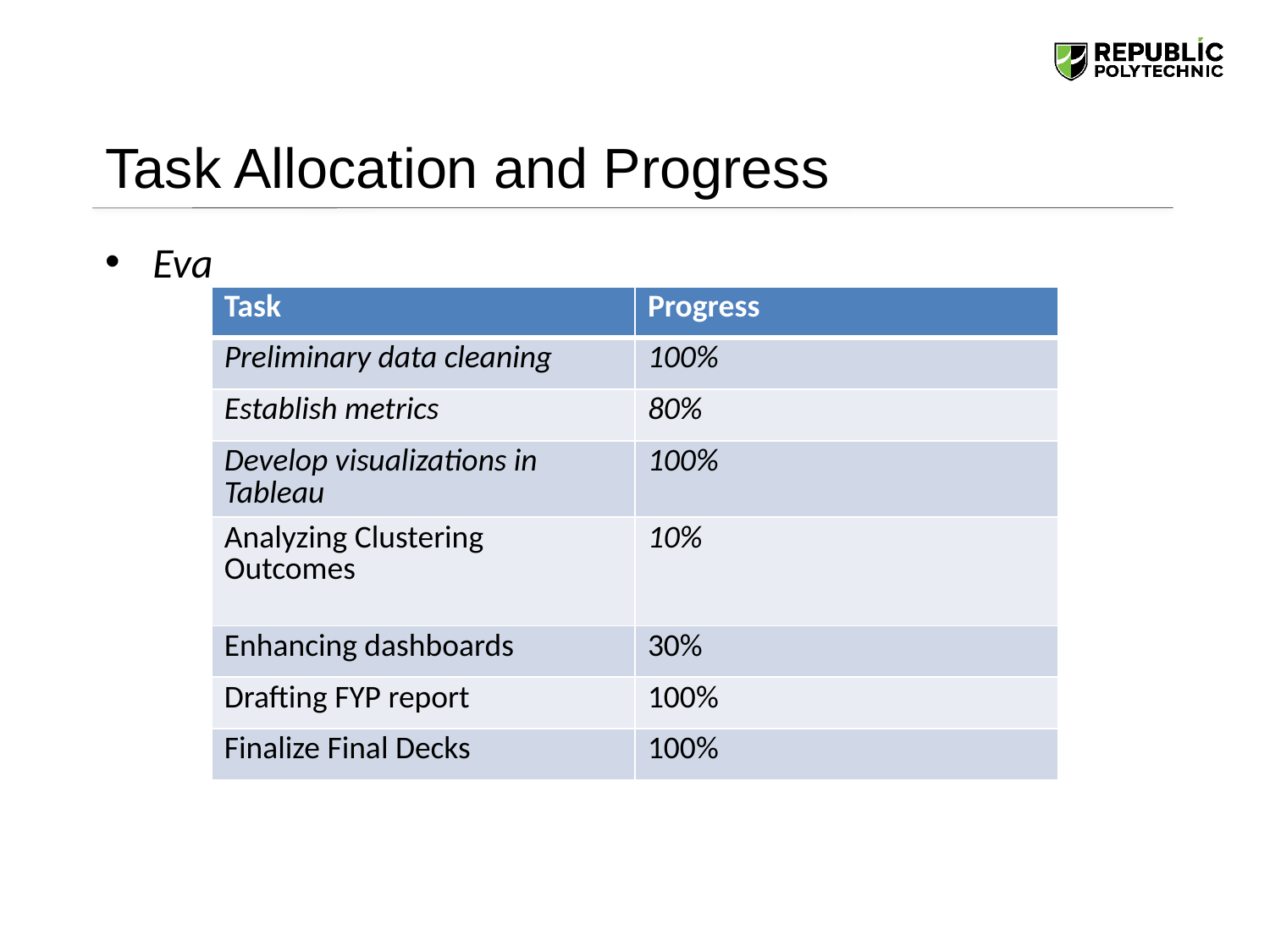

# Task Allocation and Progress
Eva

| Task | Progress |
| --- | --- |
| Preliminary data cleaning | 100% |
| Establish metrics | 80% |
| Develop visualizations in Tableau | 100% |
| Analyzing Clustering Outcomes | 10% |
| Enhancing dashboards | 30% |
| Drafting FYP report | 100% |
| Finalize Final Decks | 100% |